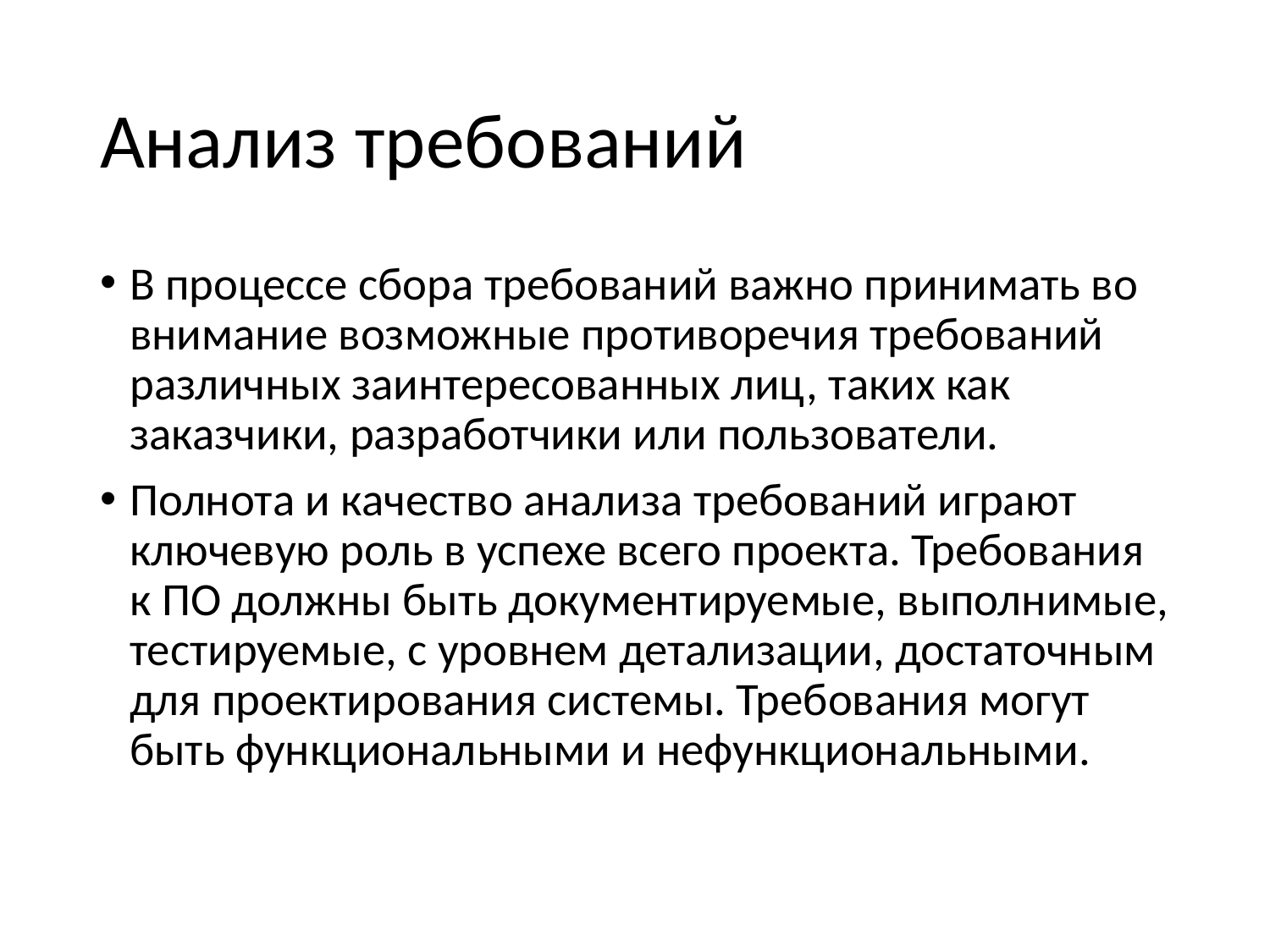

# Анализ требований
В процессе сбора требований важно принимать во внимание возможные противоречия требований различных заинтересованных лиц, таких как заказчики, разработчики или пользователи.
Полнота и качество анализа требований играют ключевую роль в успехе всего проекта. Требования к ПО должны быть документируемые, выполнимые, тестируемые, с уровнем детализации, достаточным для проектирования системы. Требования могут быть функциональными и нефункциональными.